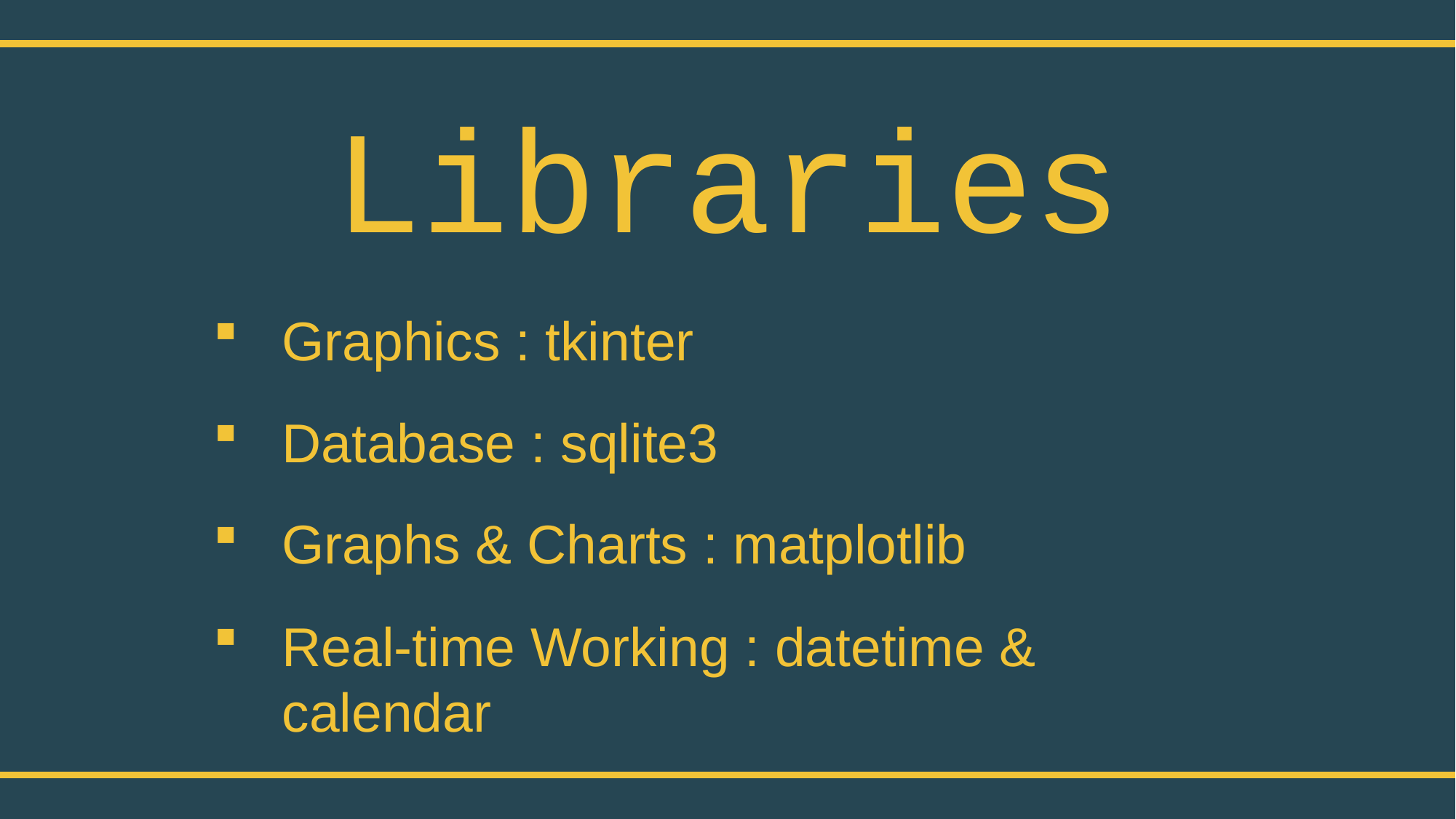

# Libraries
Graphics : tkinter
Database : sqlite3
Graphs & Charts : matplotlib
Real-time Working : datetime & calendar